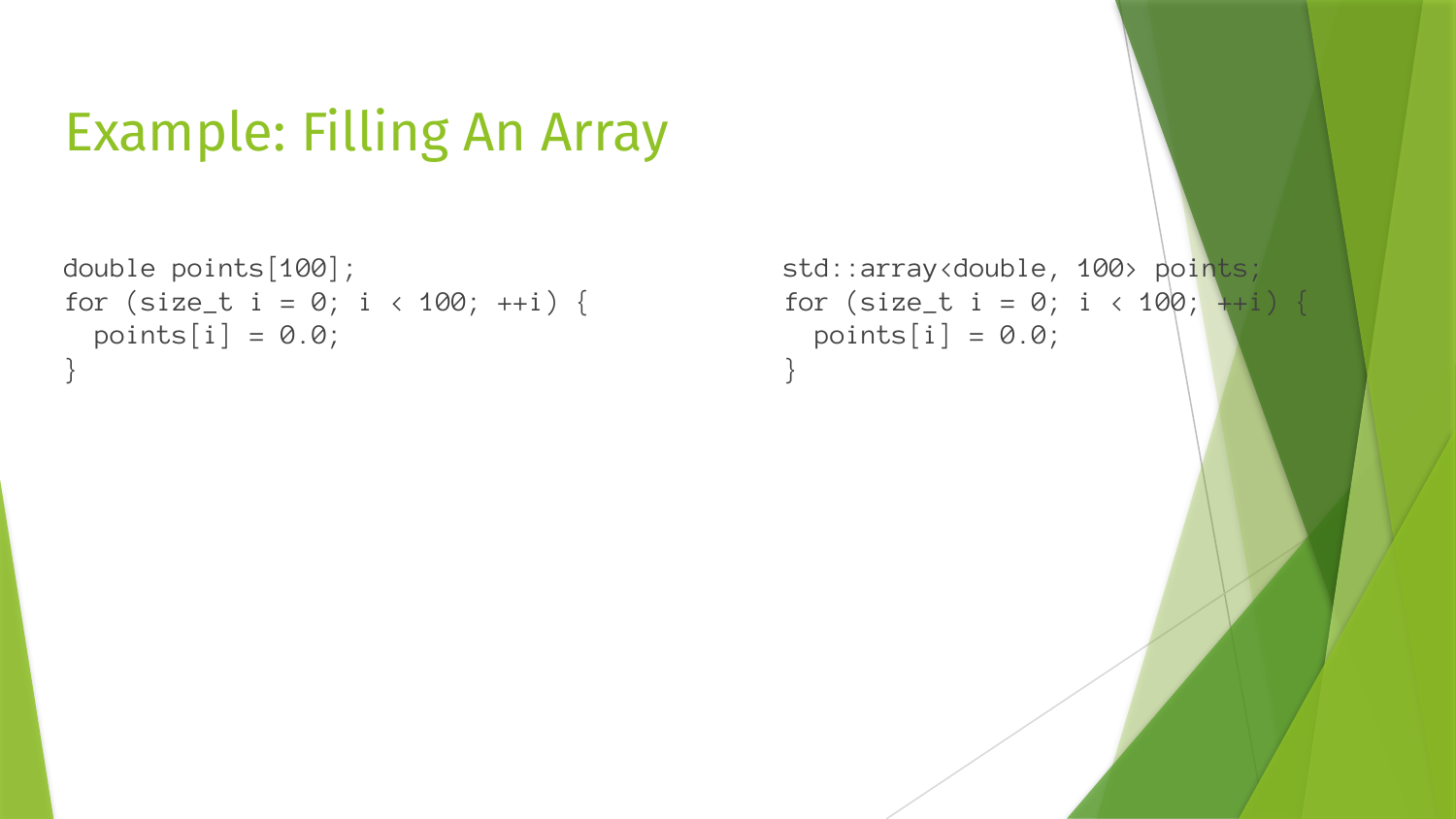

# Example: Filling An Array
double points[100];
for (size_t i = 0; i < 100; ++i) {
  points[i] = 0.0;
}
std::array<double, 100> points;
for (size_t i = 0; i < 100; ++i) {
  points[i] = 0.0;
}